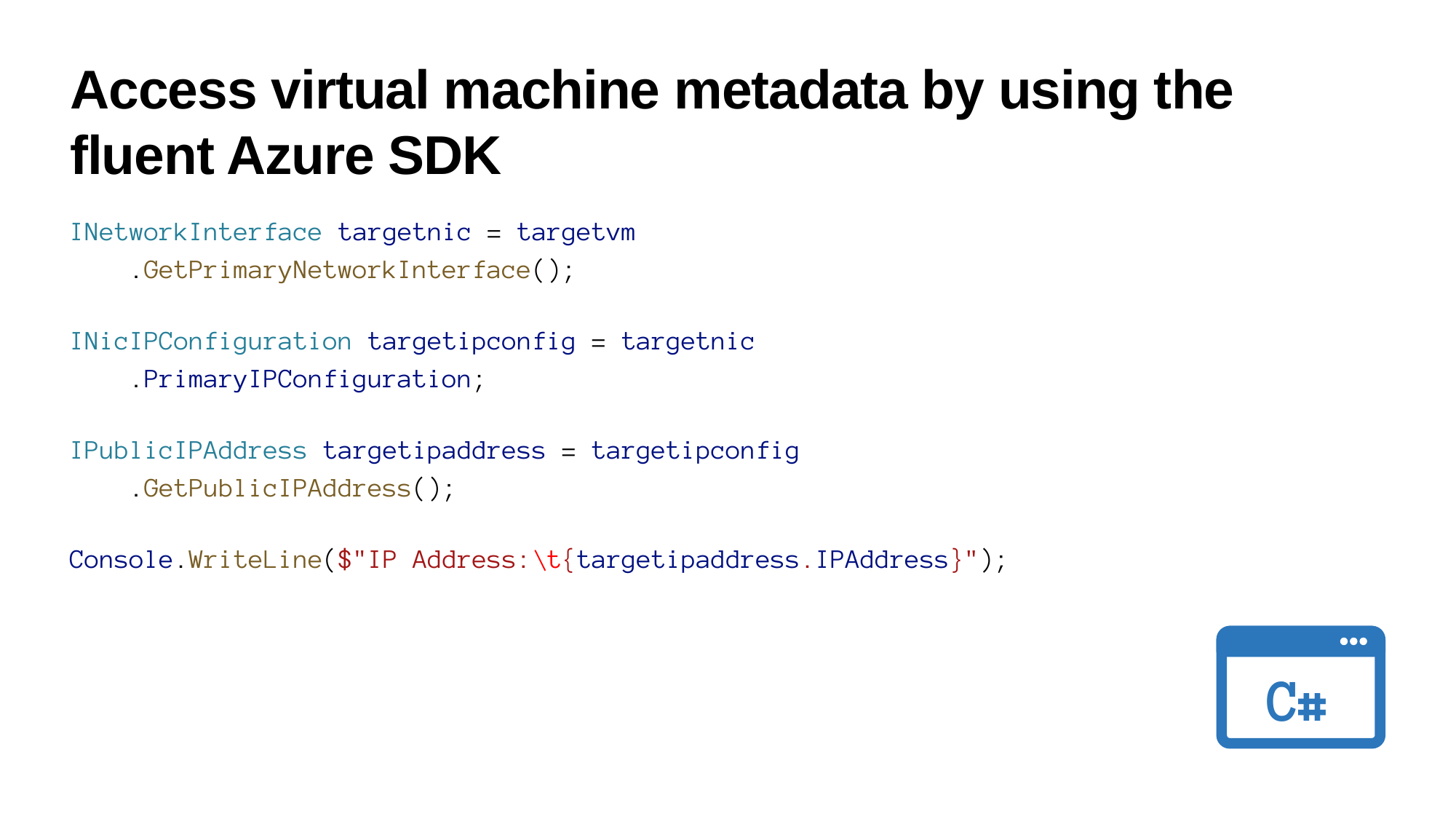

# Access virtual machine metadata by using the fluent Azure SDK
INetworkInterface targetnic = targetvm
    .GetPrimaryNetworkInterface();
INicIPConfiguration targetipconfig = targetnic
    .PrimaryIPConfiguration;
IPublicIPAddress targetipaddress = targetipconfig
    .GetPublicIPAddress();
Console.WriteLine($"IP Address:\t{targetipaddress.IPAddress}");